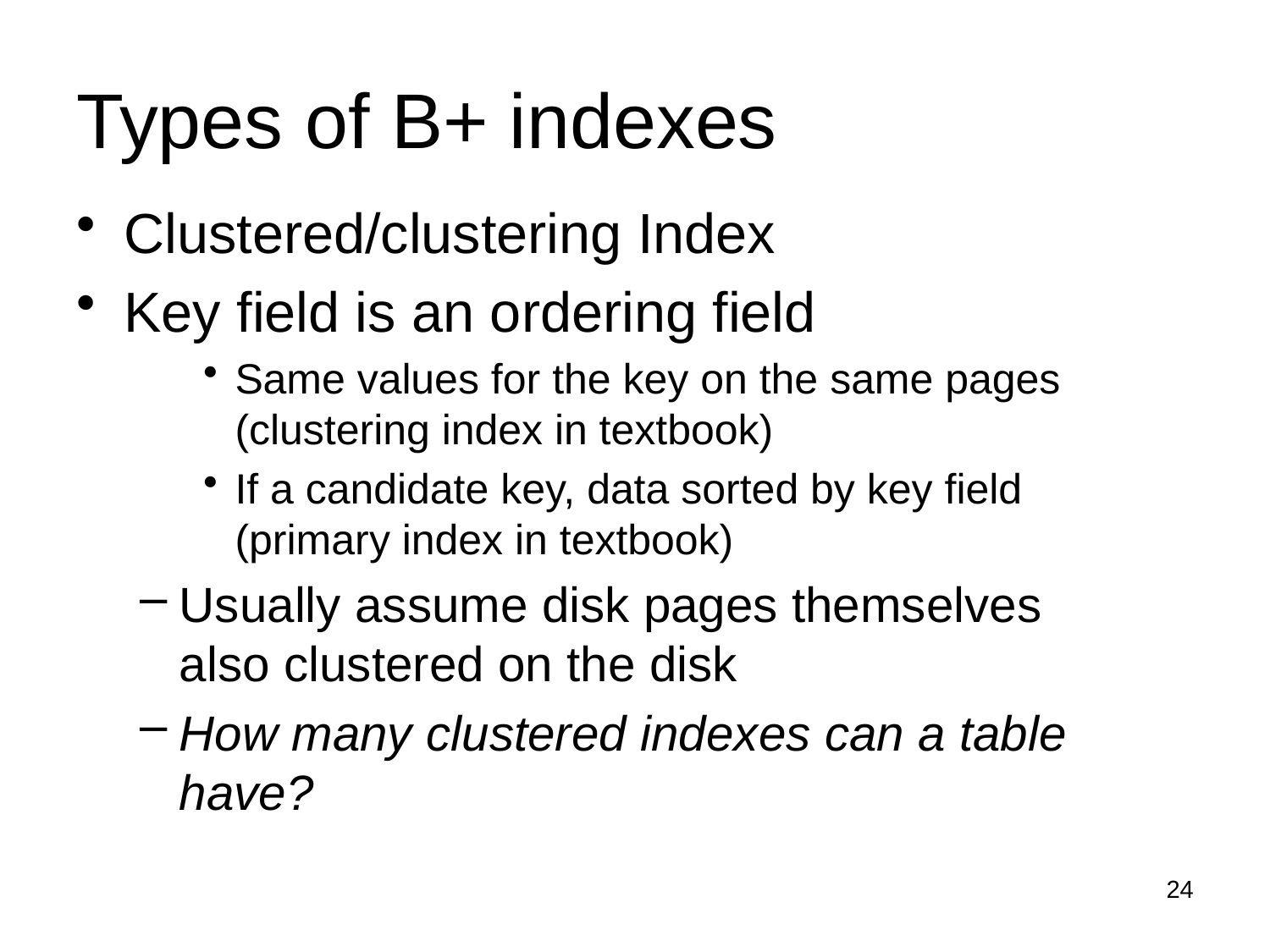

# Types of B+ indexes
Clustered/clustering Index
Key field is an ordering field
Same values for the key on the same pages
(clustering index in textbook)
If a candidate key, data sorted by key field
(primary index in textbook)
Usually assume disk pages themselves also clustered on the disk
How many clustered indexes can a table have?

24